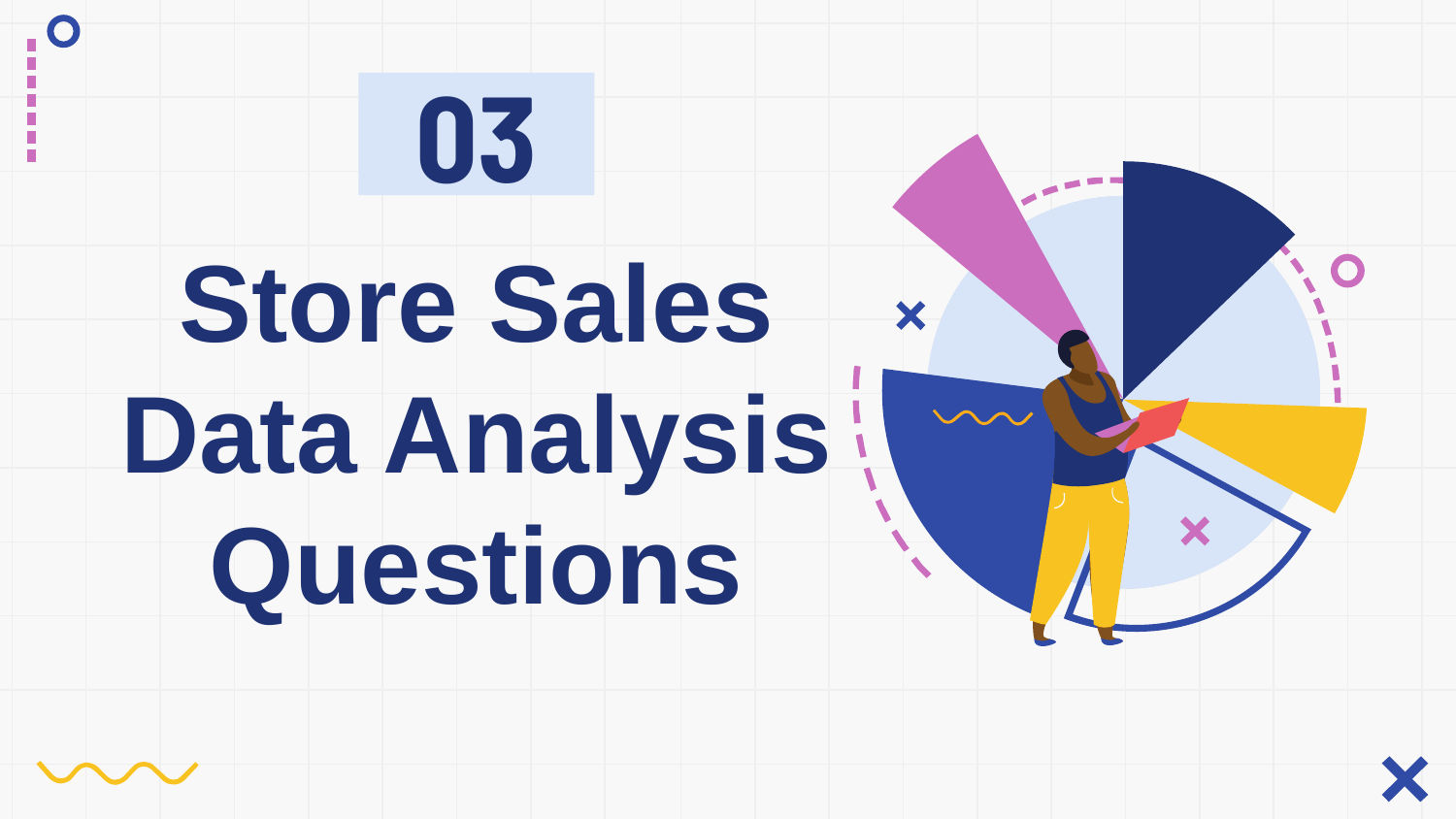

03

# Store Sales Data Analysis Questions